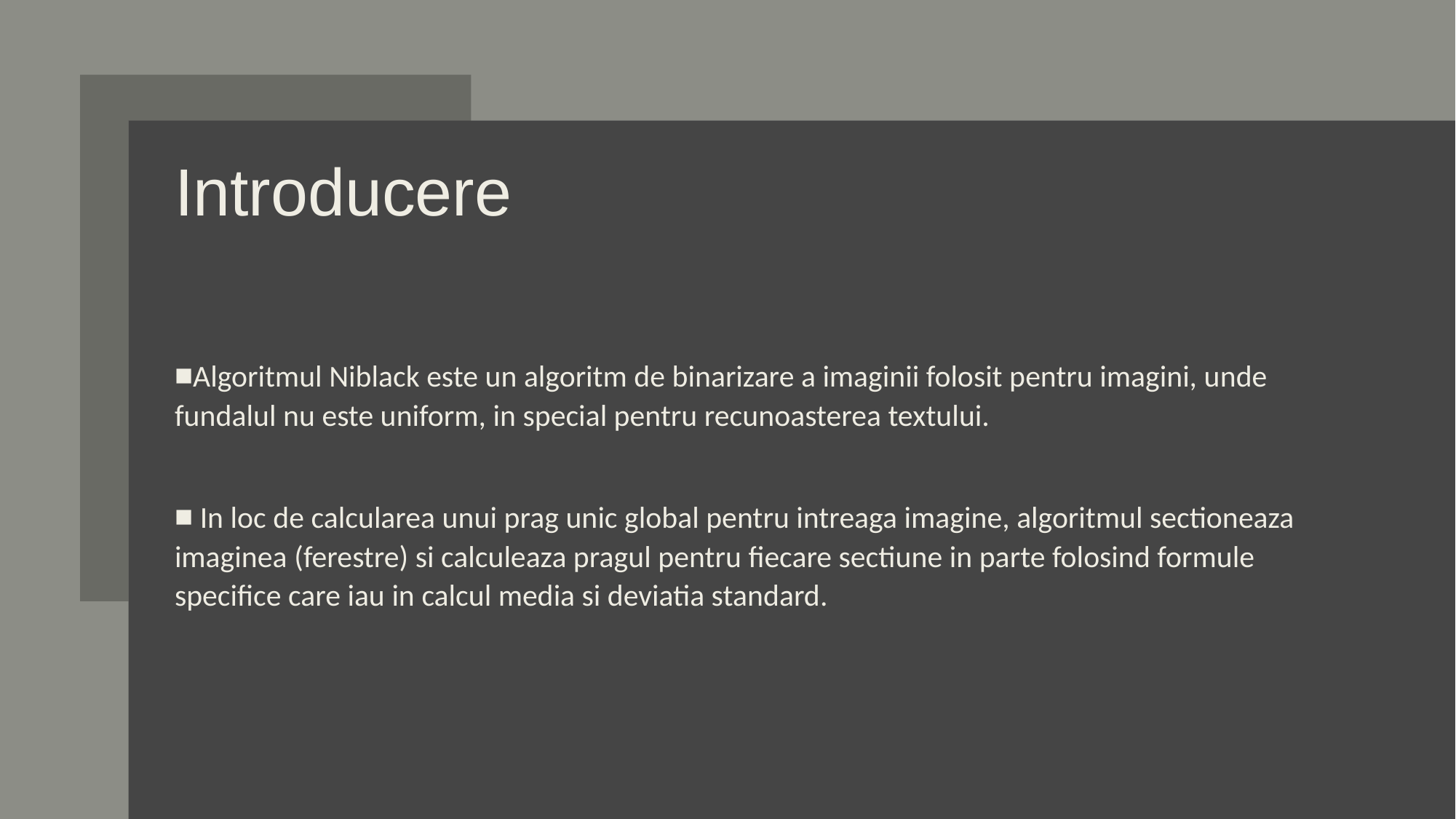

# Introducere
Algoritmul Niblack este un algoritm de binarizare a imaginii folosit pentru imagini, unde fundalul nu este uniform, in special pentru recunoasterea textului.

 In loc de calcularea unui prag unic global pentru intreaga imagine, algoritmul sectioneaza imaginea (ferestre) si calculeaza pragul pentru fiecare sectiune in parte folosind formule specifice care iau in calcul media si deviatia standard.